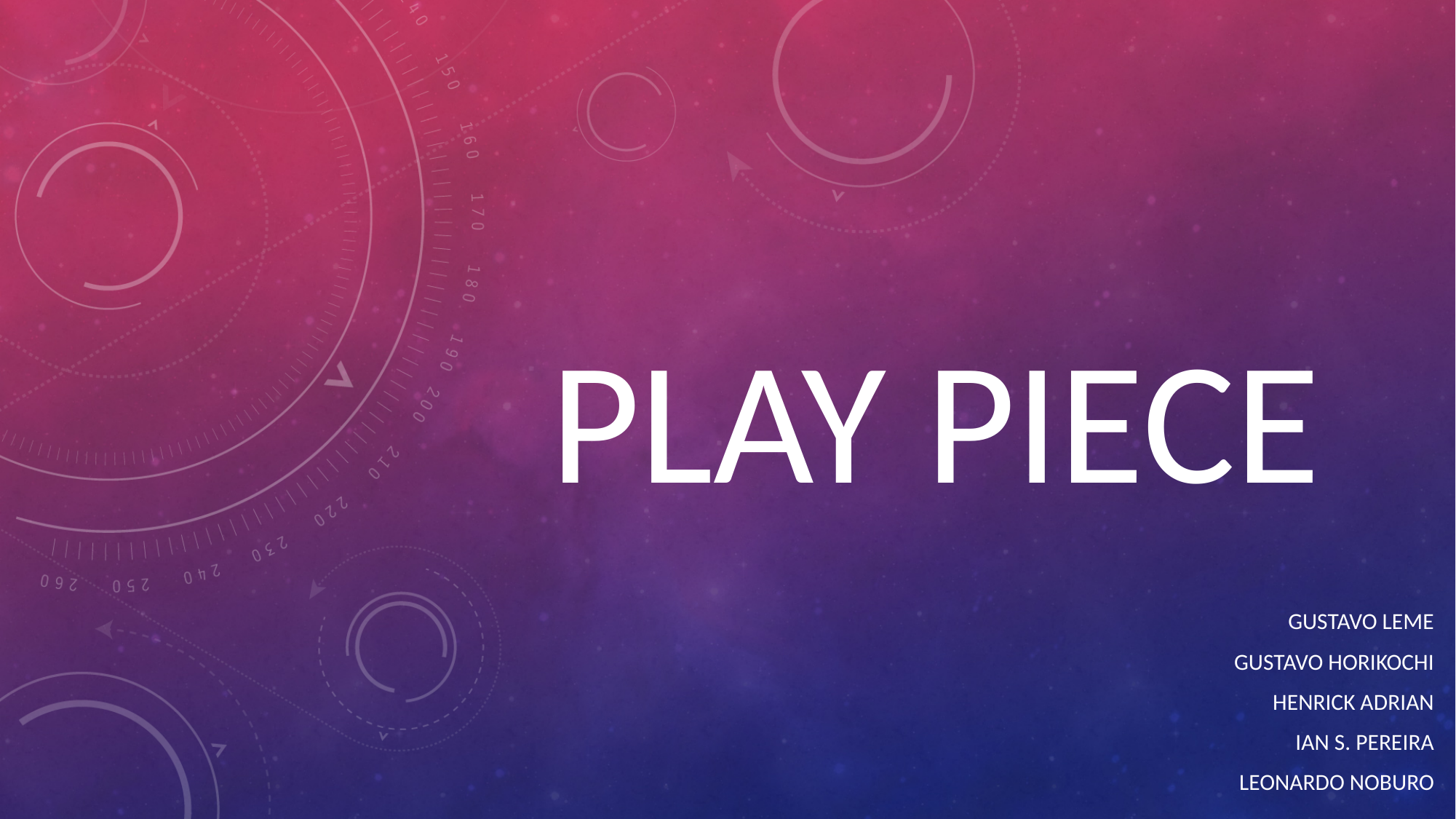

# PLAY PIECE
Gustavo leme
Gustavo horikochi
Henrick adrian
Ian s. pereira
Leonardo noburo